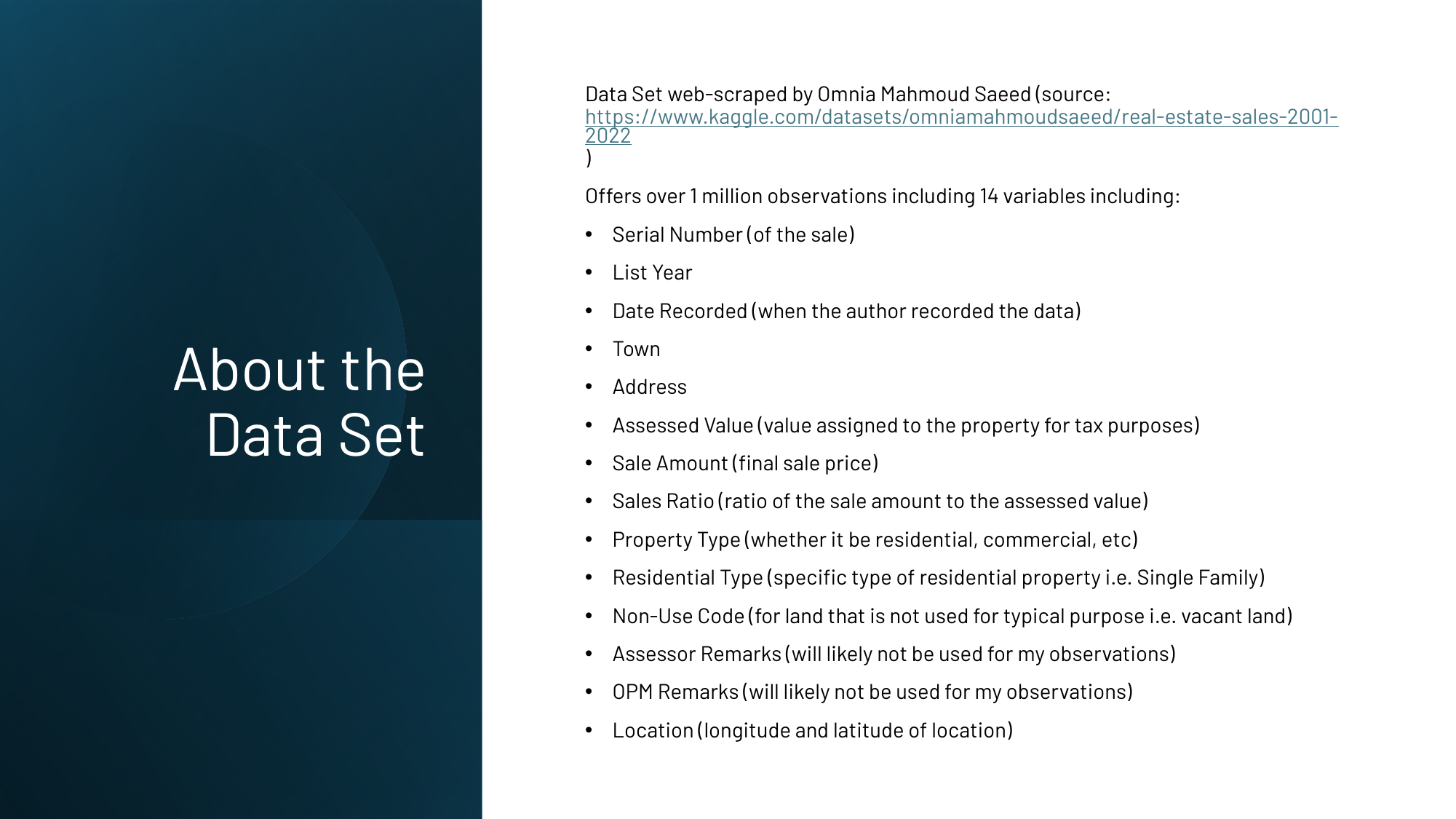

# About the Data Set
Data Set web-scraped by Omnia Mahmoud Saeed (source: https://www.kaggle.com/datasets/omniamahmoudsaeed/real-estate-sales-2001-2022)
Offers over 1 million observations including 14 variables including:
Serial Number (of the sale)
List Year
Date Recorded (when the author recorded the data)
Town
Address
Assessed Value (value assigned to the property for tax purposes)
Sale Amount (final sale price)
Sales Ratio (ratio of the sale amount to the assessed value)
Property Type (whether it be residential, commercial, etc)
Residential Type (specific type of residential property i.e. Single Family)
Non-Use Code (for land that is not used for typical purpose i.e. vacant land)
Assessor Remarks (will likely not be used for my observations)
OPM Remarks (will likely not be used for my observations)
Location (longitude and latitude of location)